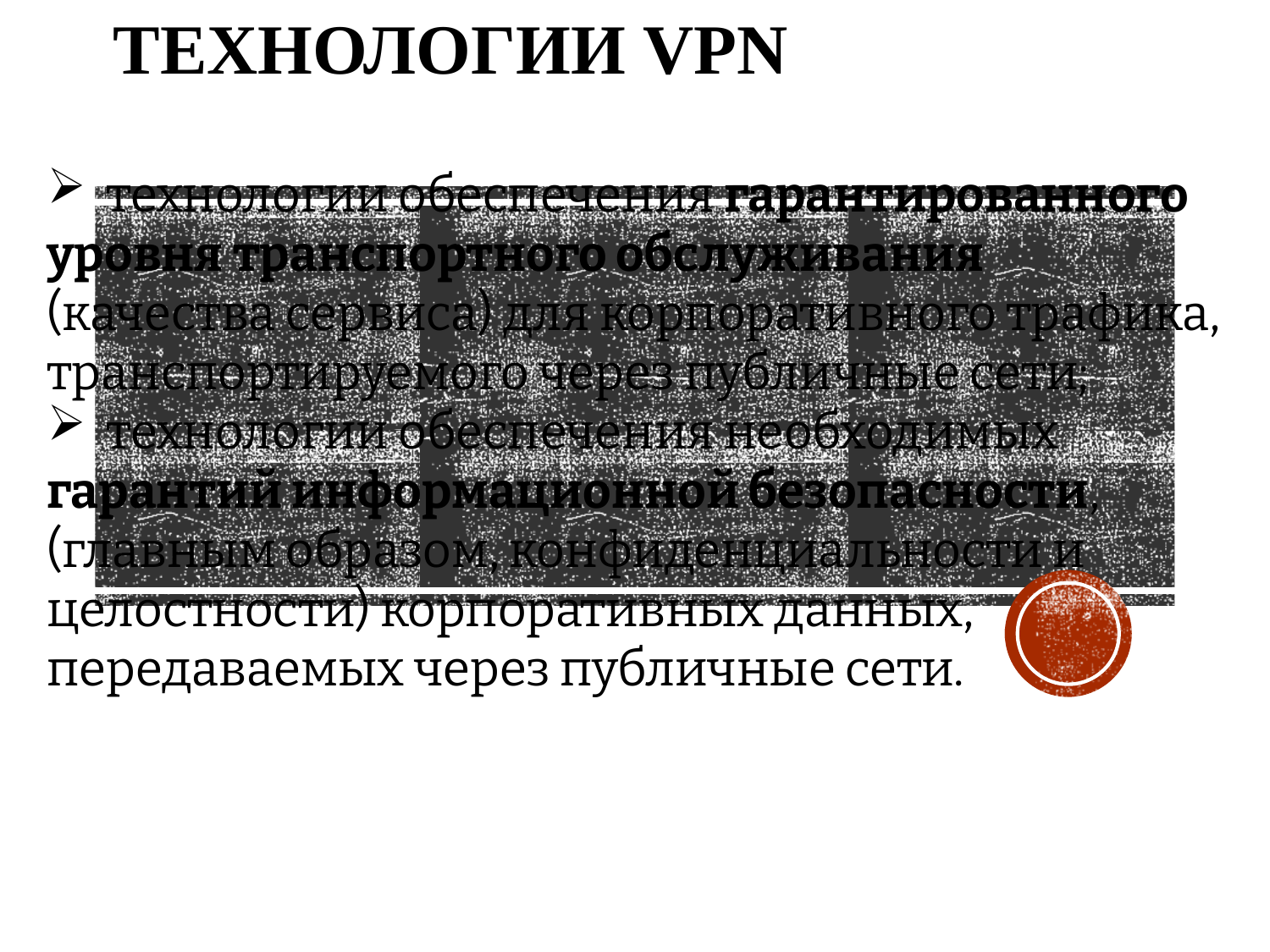

# Технологии VPN
  технологии обеспечения гарантированного уровня транспортного обслуживания (качества сервиса) для корпоративного трафика, транспортируемого через публичные сети;
  технологии обеспечения необходимых гарантий информационной безопасности, (главным образом, конфиденциальности и целостности) корпоративных данных, передаваемых через публичные сети.